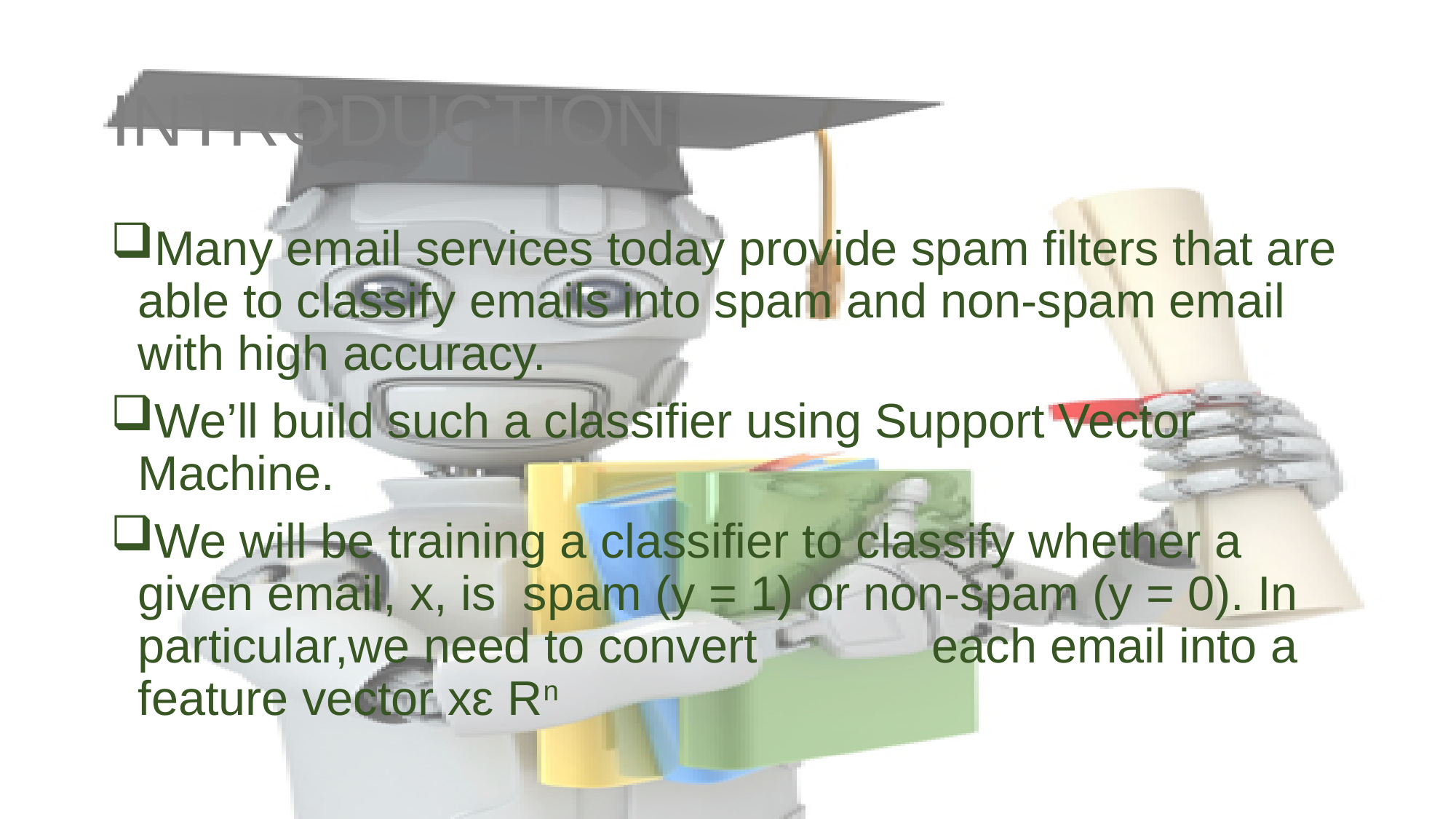

# INTRODUCTION
Many email services today provide spam filters that are able to classify emails into spam and non-spam email with high accuracy.
We’ll build such a classifier using Support Vector Machine.
We will be training a classifier to classify whether a given email, x, is  spam (y = 1) or non-spam (y = 0). In particular,we need to convert             each email into a feature vector xԑ Rn